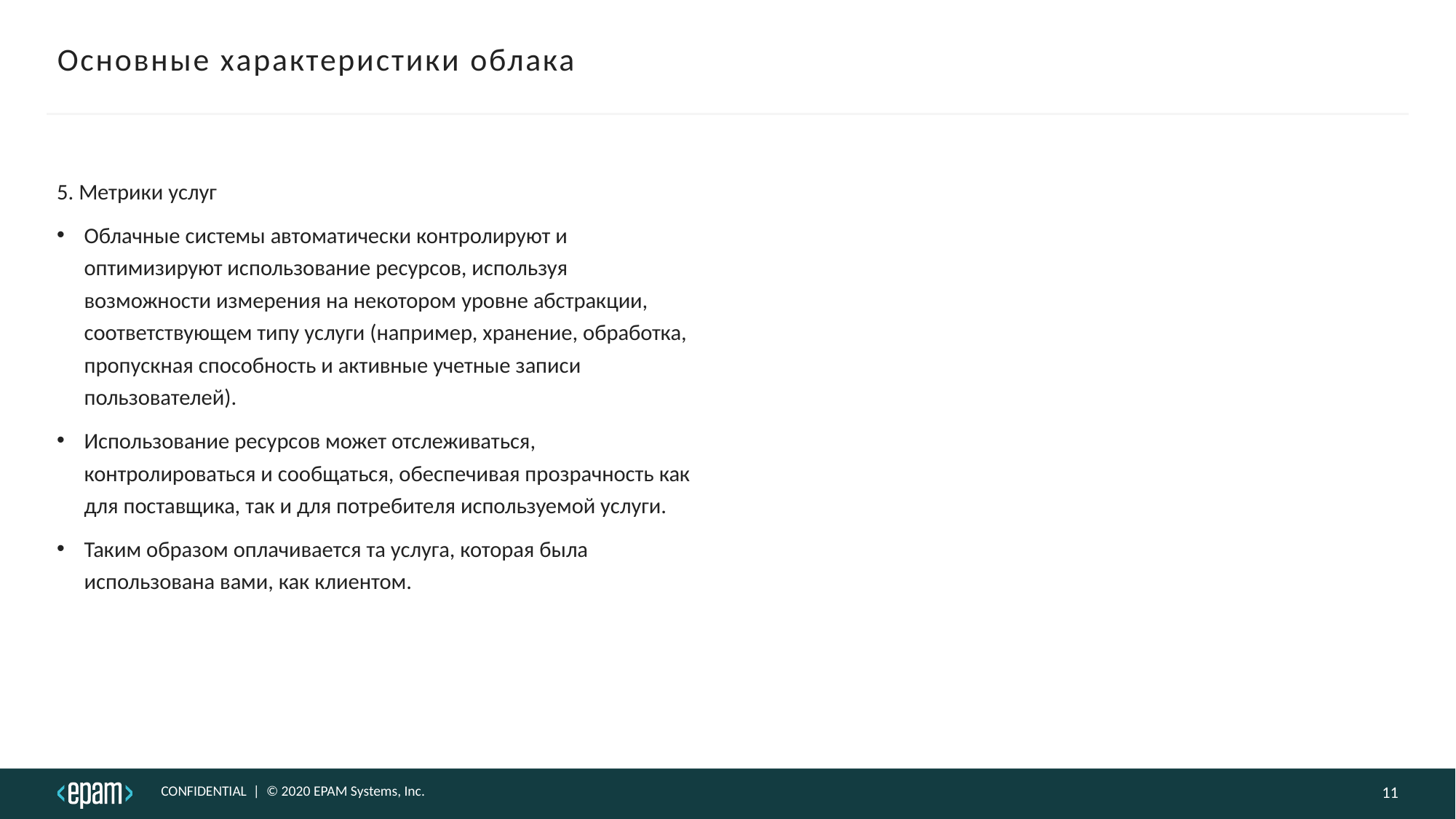

# Основные характеристики облака
5. Метрики услуг
Облачные системы автоматически контролируют и оптимизируют использование ресурсов, используя возможности измерения на некотором уровне абстракции, соответствующем типу услуги (например, хранение, обработка, пропускная способность и активные учетные записи пользователей).
Использование ресурсов может отслеживаться, контролироваться и сообщаться, обеспечивая прозрачность как для поставщика, так и для потребителя используемой услуги.
Таким образом оплачивается та услуга, которая была использована вами, как клиентом.

11